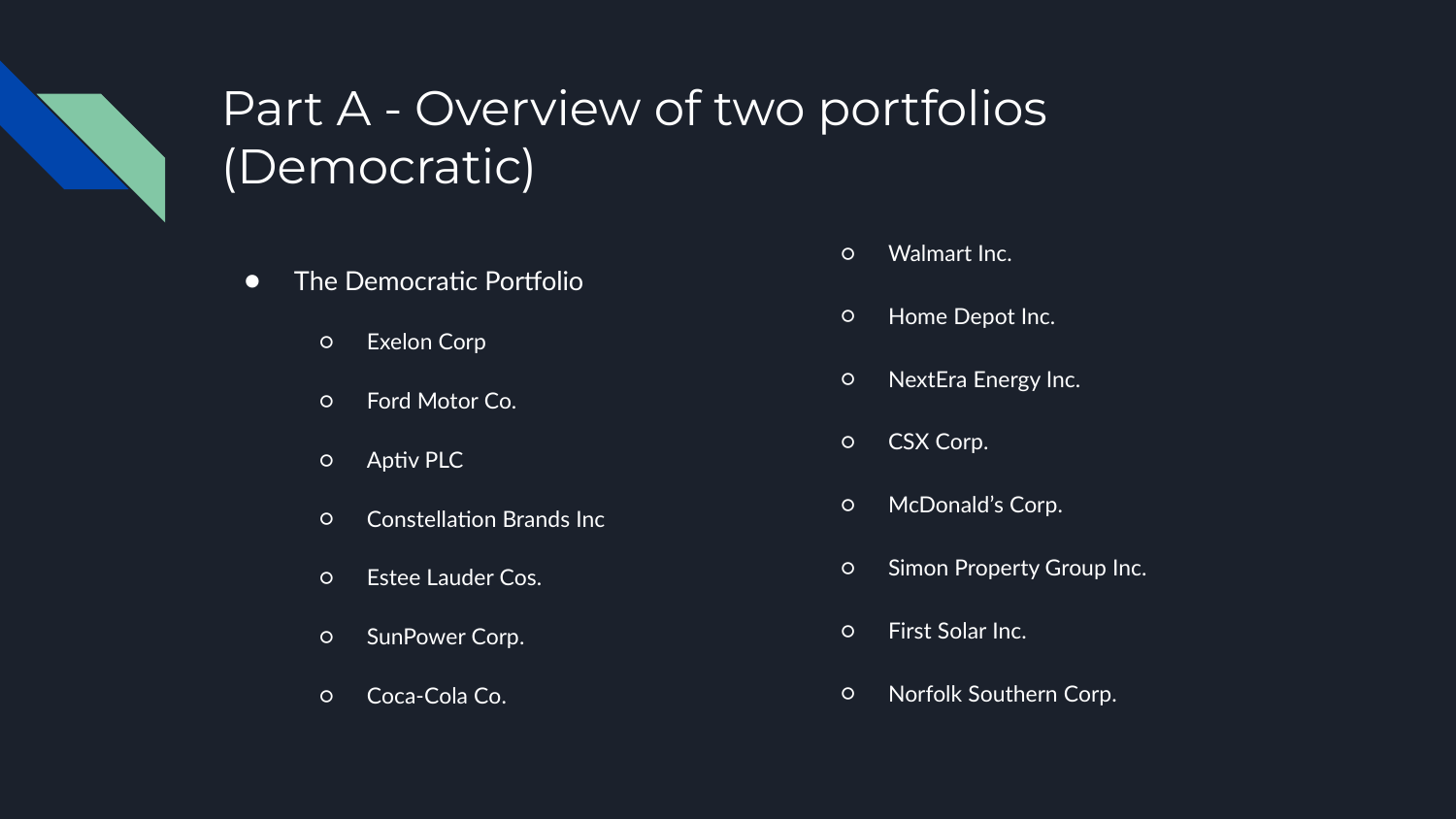

# Part A - Overview of two portfolios  (Democratic)
Walmart Inc.
Home Depot Inc.
NextEra Energy Inc.
CSX Corp.
McDonald’s Corp.
Simon Property Group Inc.
First Solar Inc.
Norfolk Southern Corp.

The Democratic Portfolio
Exelon Corp
Ford Motor Co.
Aptiv PLC
Constellation Brands Inc
Estee Lauder Cos.
SunPower Corp.
Coca-Cola Co.